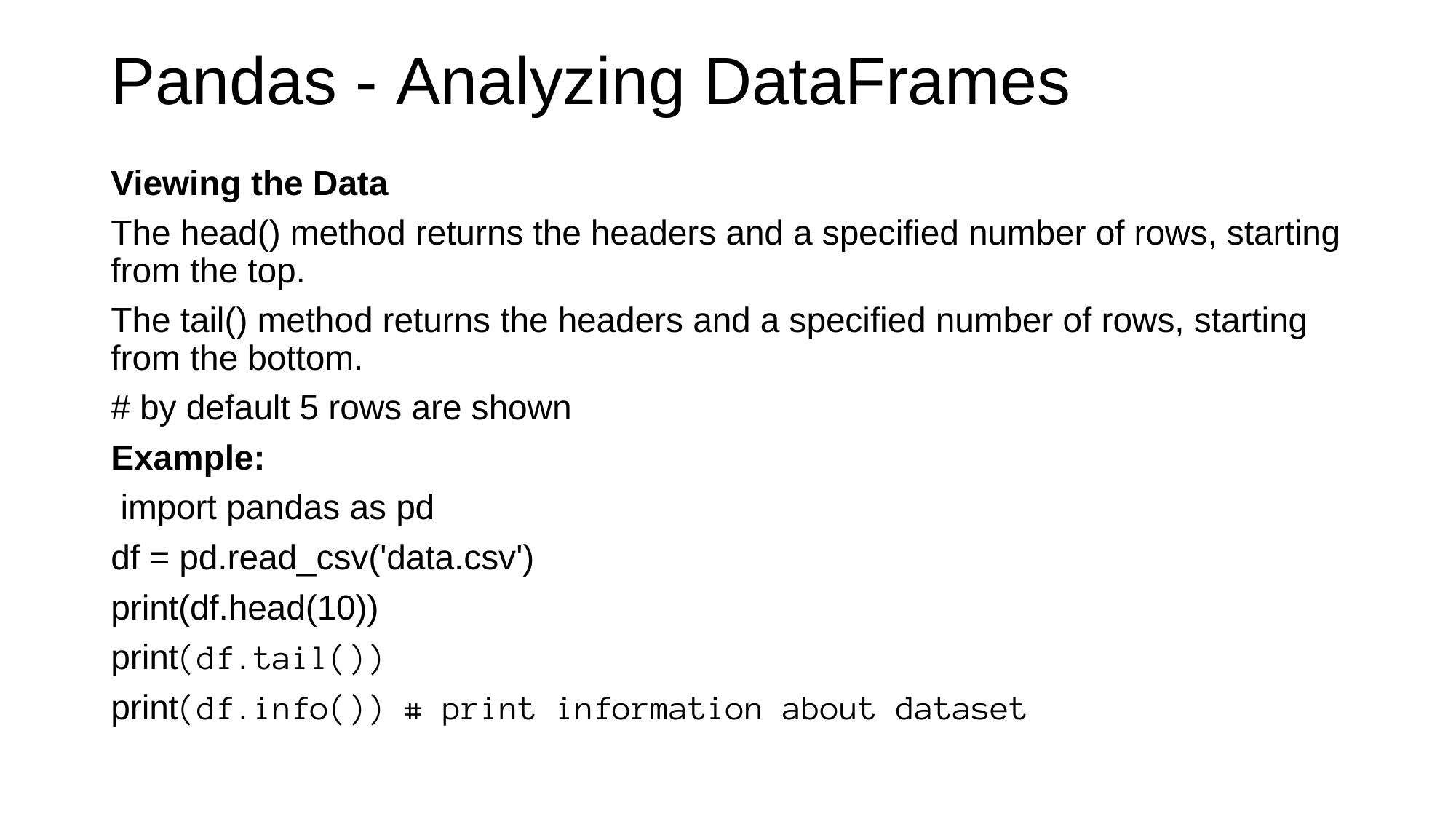

# Pandas - Analyzing DataFrames
Viewing the Data
The head() method returns the headers and a specified number of rows, starting from the top.
The tail() method returns the headers and a specified number of rows, starting from the bottom.
# by default 5 rows are shown
Example:
 import pandas as pd
df = pd.read_csv('data.csv')
print(df.head(10))
print(df.tail())
print(df.info()) # print information about dataset